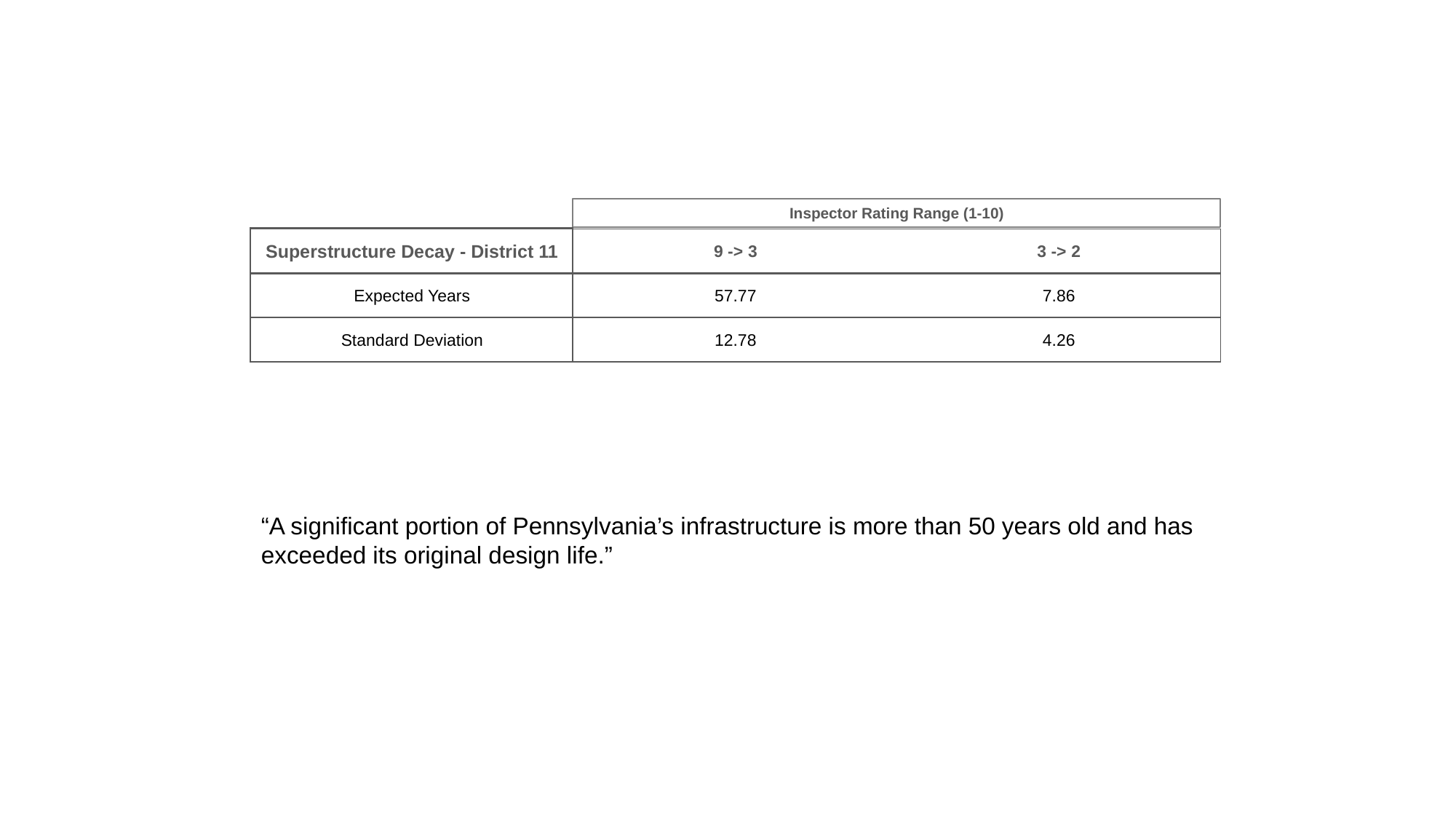

Inspector Rating Range (1-10)
|  |
| --- |
| Superstructure Decay - District 11 | 9 -> 3 | 3 -> 2 |
| --- | --- | --- |
| Expected Years | 57.77 | 7.86 |
| Standard Deviation | 12.78 | 4.26 |
|  |
| --- |
|  |
| --- |
“A significant portion of Pennsylvania’s infrastructure is more than 50 years old and has exceeded its original design life.”